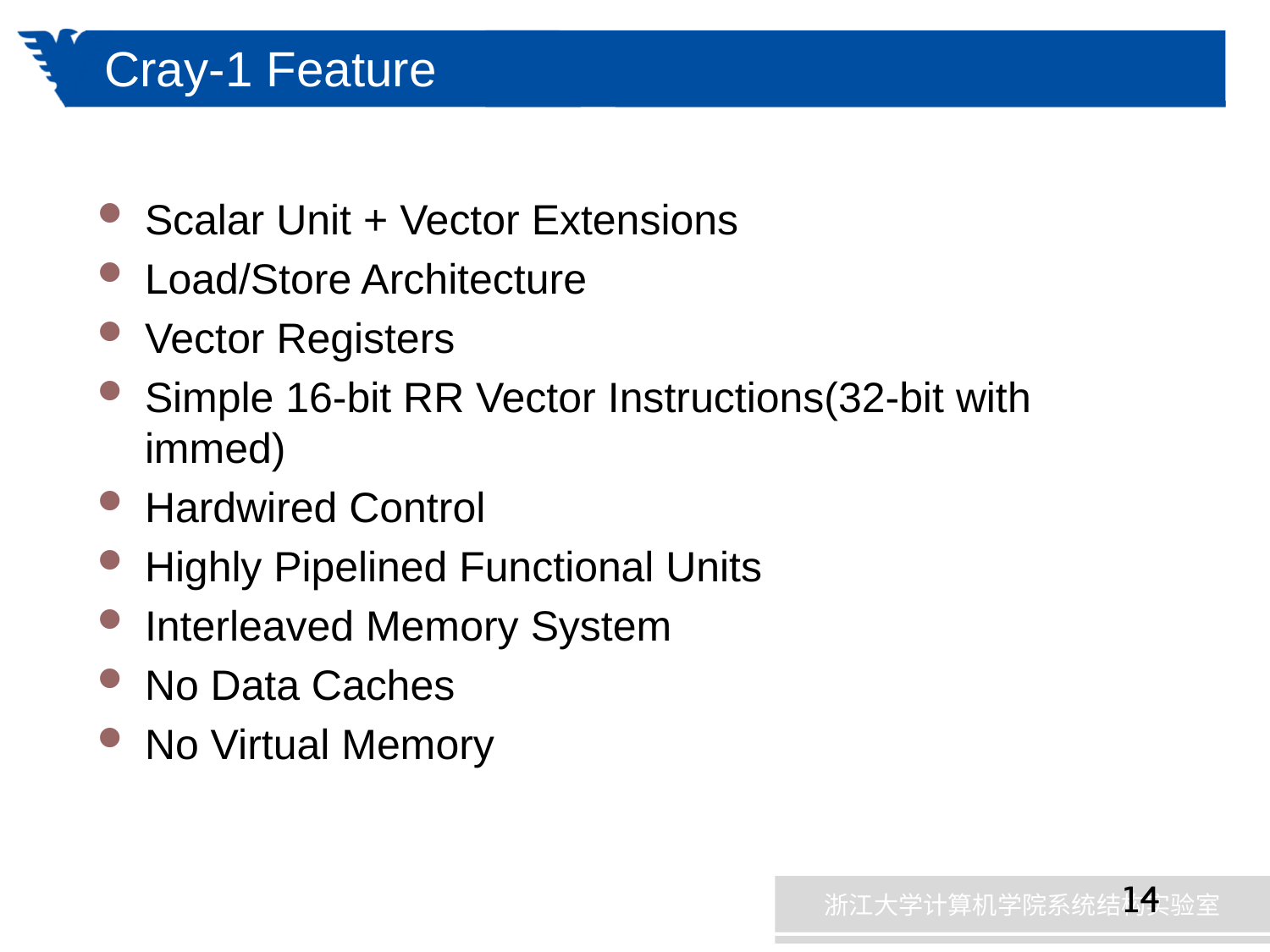

# Cray-1 Feature
Scalar Unit + Vector Extensions
Load/Store Architecture
Vector Registers
Simple 16-bit RR Vector Instructions(32-bit with immed)
Hardwired Control
Highly Pipelined Functional Units
Interleaved Memory System
No Data Caches
No Virtual Memory